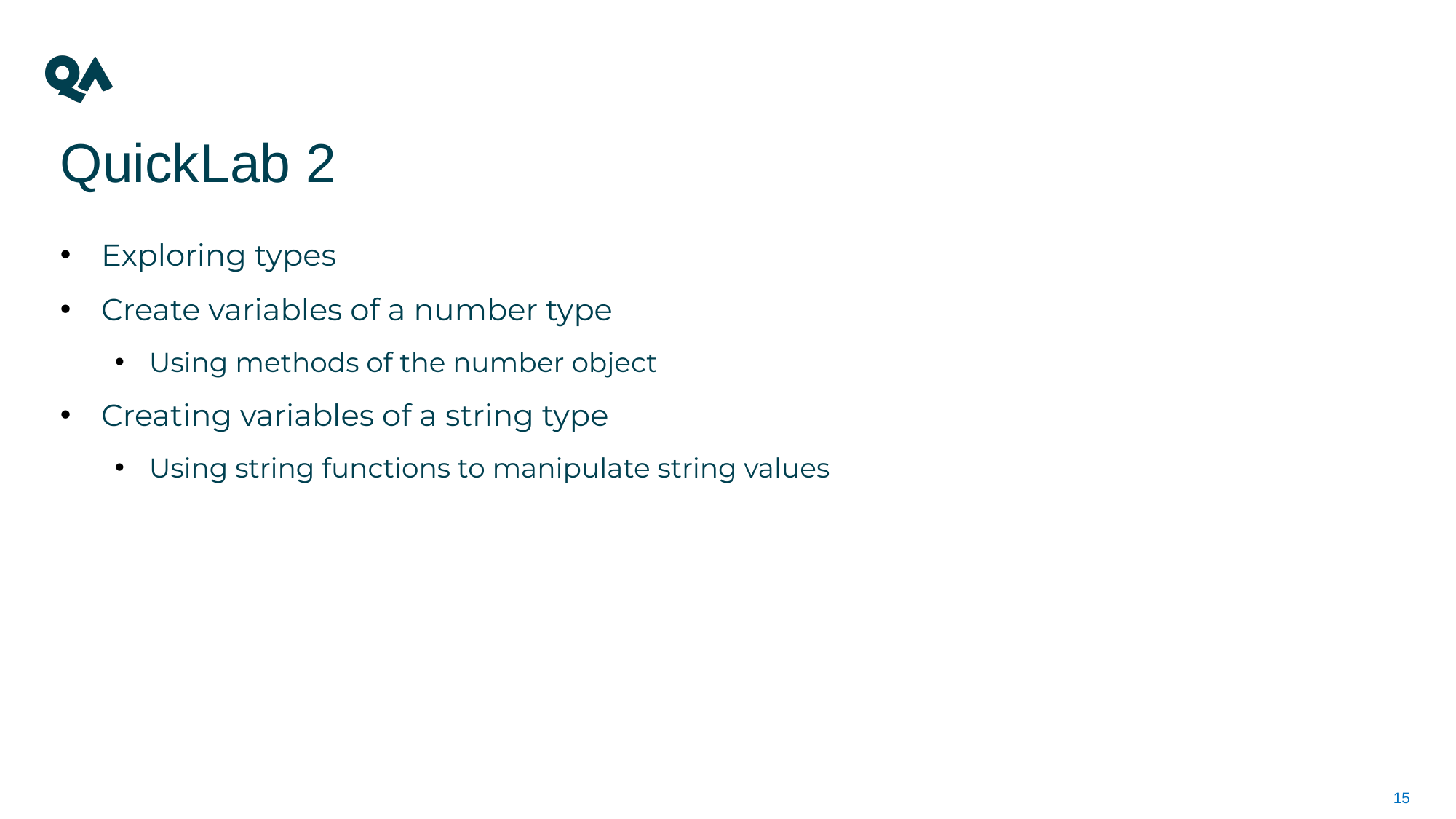

# QuickLab 2
Exploring types
Create variables of a number type
Using methods of the number object
Creating variables of a string type
Using string functions to manipulate string values